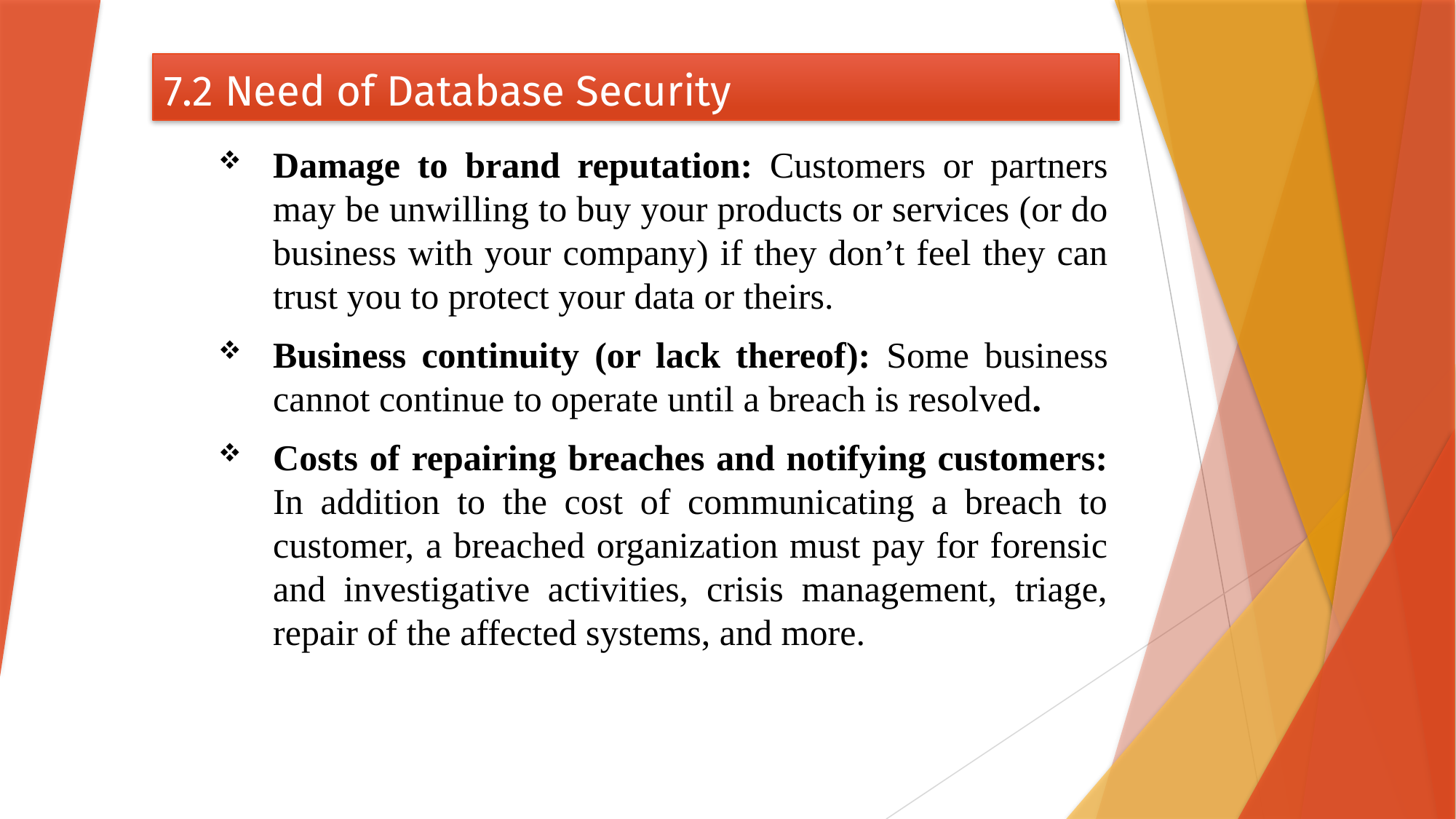

# 7.2 Need of Database Security
Damage to brand reputation: Customers or partners may be unwilling to buy your products or services (or do business with your company) if they don’t feel they can trust you to protect your data or theirs.
Business continuity (or lack thereof): Some business cannot continue to operate until a breach is resolved.
Costs of repairing breaches and notifying customers: In addition to the cost of communicating a breach to customer, a breached organization must pay for forensic and investigative activities, crisis management, triage, repair of the affected systems, and more.